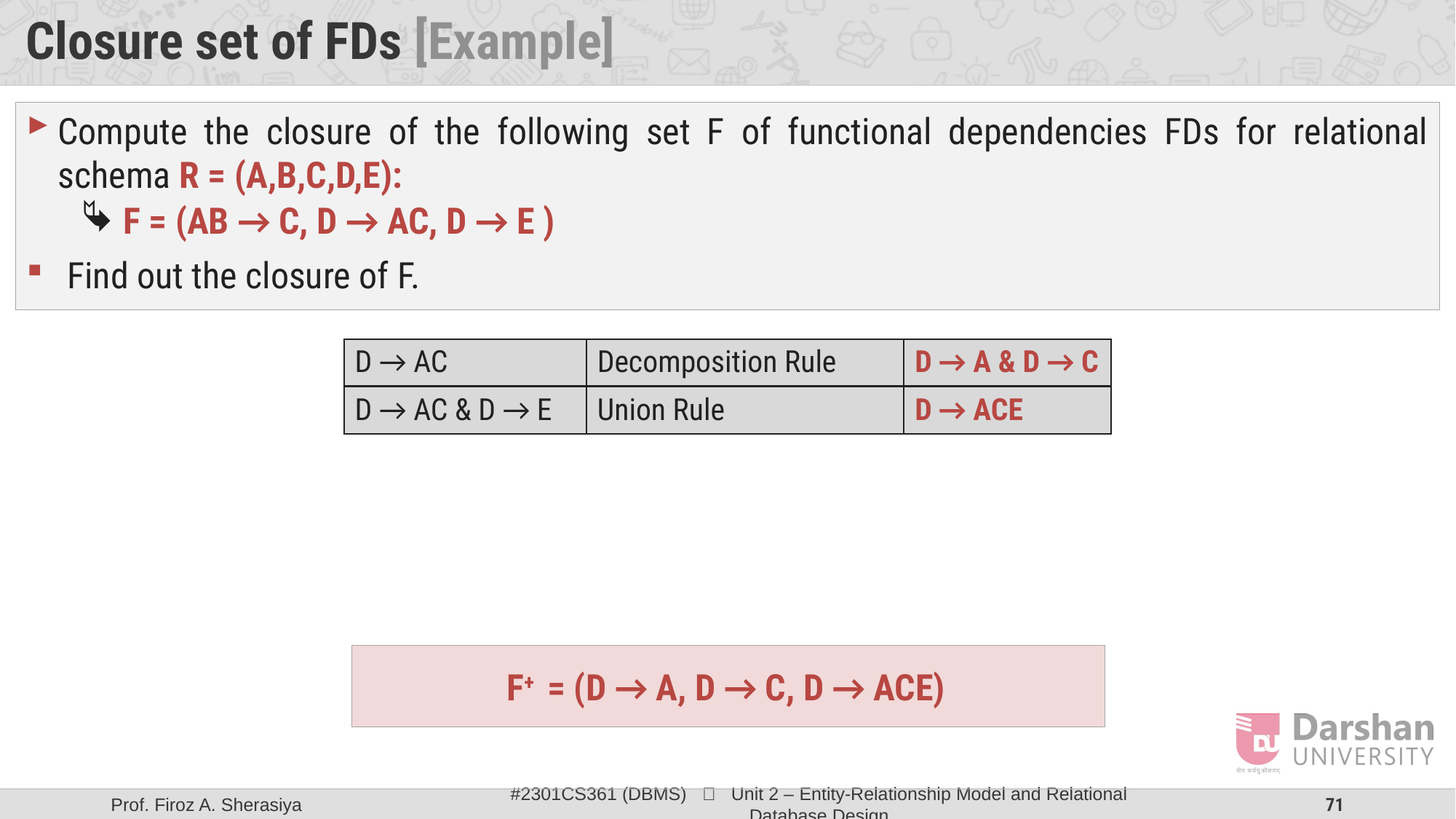

# Closure set of FDs [Example]
Compute the closure of the following set F of functional dependencies FDs for relational schema R = (A,B,C,D,E):
F = (AB → C, D → AC, D → E )
Find out the closure of F.

| D → AC | Decomposition Rule | D → A & D → C |
| --- | --- | --- |
| D → AC & D → E | Union Rule | D → ACE |
| --- | --- | --- |
F+  = (D → A, D → C, D → ACE)